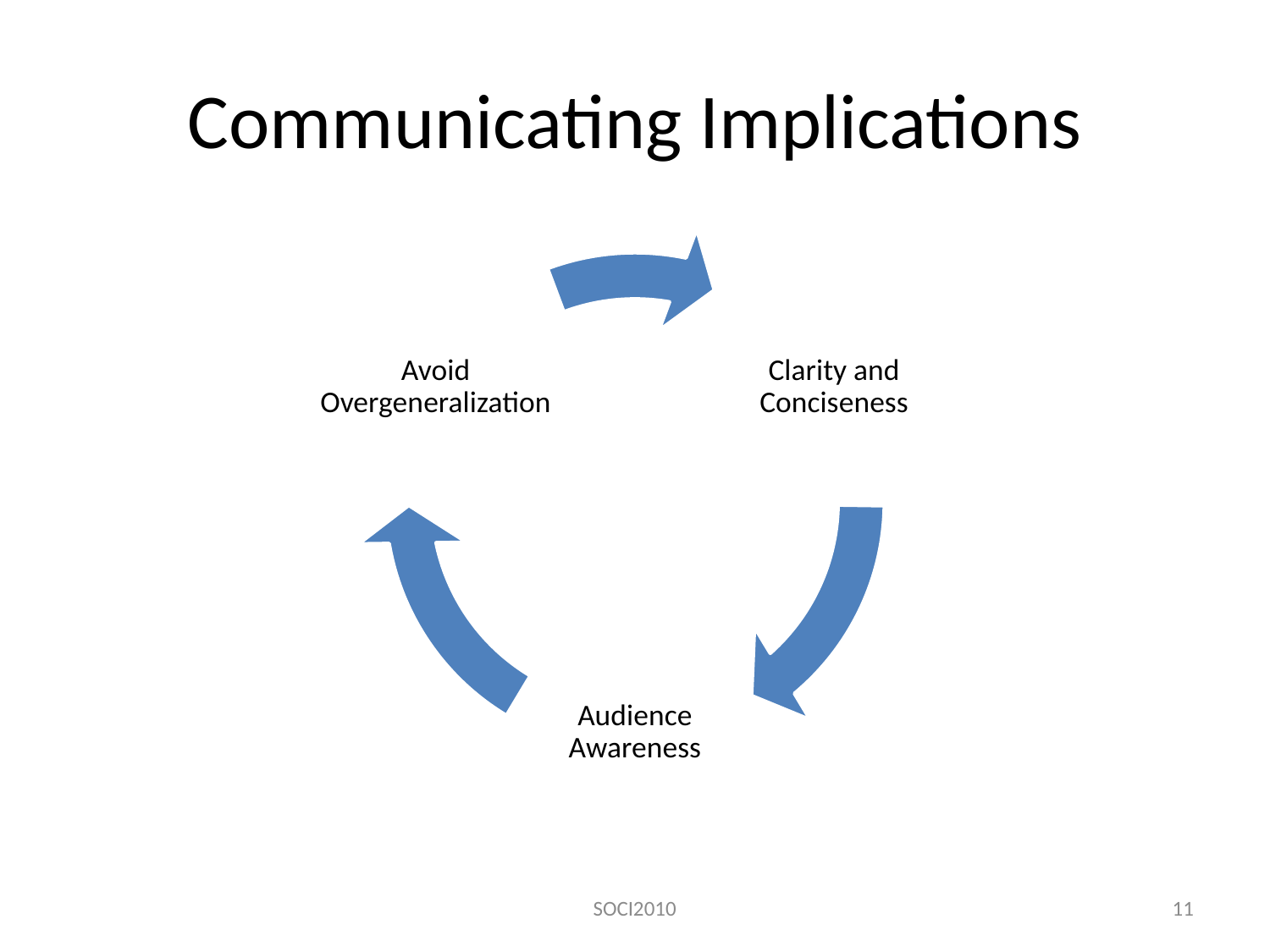

# Communicating Implications
Clarity and Conciseness
Audience Awareness
Avoid Overgeneralization
SOCI2010
11